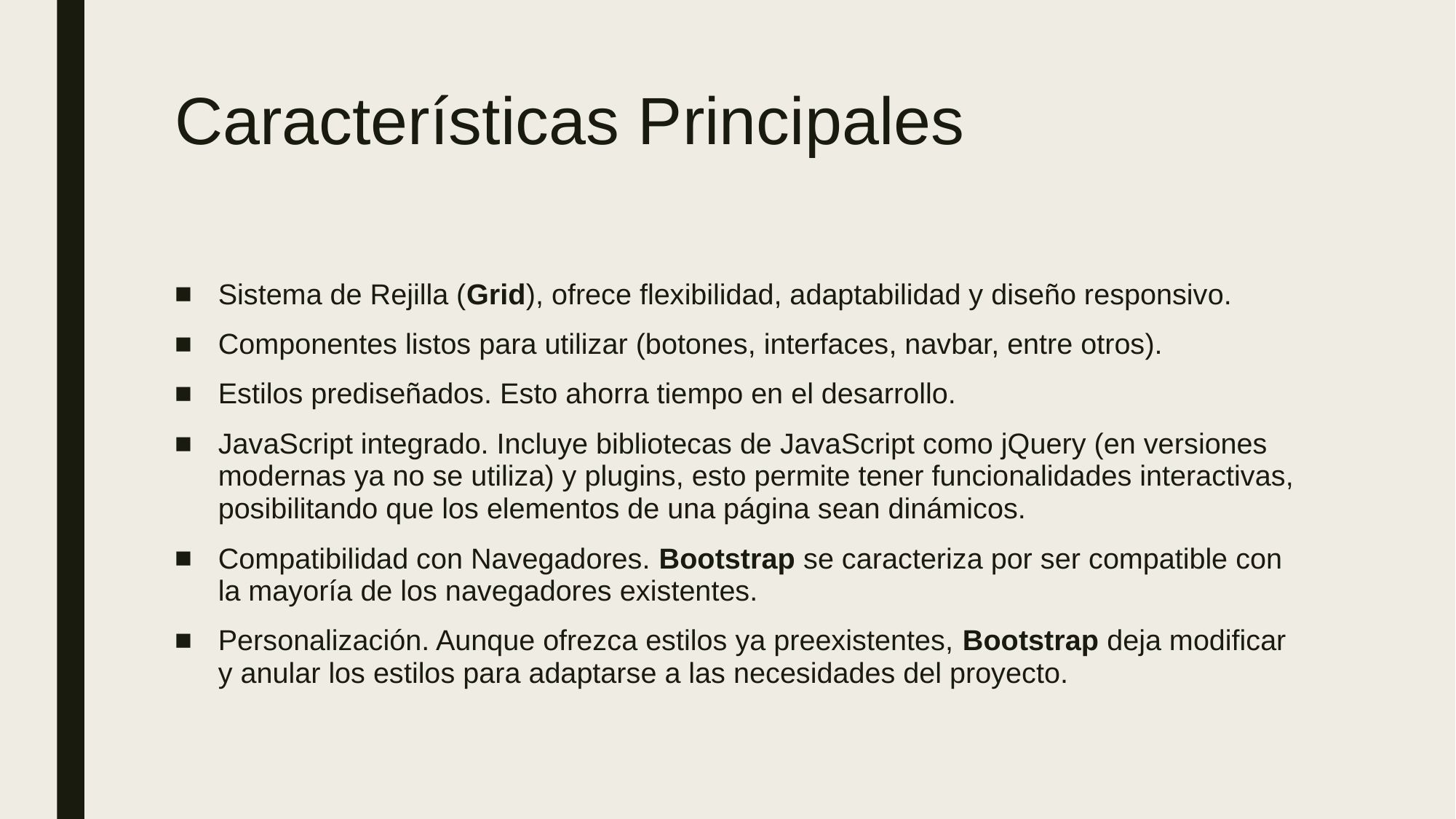

# Características Principales
Sistema de Rejilla (Grid), ofrece flexibilidad, adaptabilidad y diseño responsivo.
Componentes listos para utilizar (botones, interfaces, navbar, entre otros).
Estilos prediseñados. Esto ahorra tiempo en el desarrollo.
JavaScript integrado. Incluye bibliotecas de JavaScript como jQuery (en versiones modernas ya no se utiliza) y plugins, esto permite tener funcionalidades interactivas, posibilitando que los elementos de una página sean dinámicos.
Compatibilidad con Navegadores. Bootstrap se caracteriza por ser compatible con la mayoría de los navegadores existentes.
Personalización. Aunque ofrezca estilos ya preexistentes, Bootstrap deja modificar y anular los estilos para adaptarse a las necesidades del proyecto.